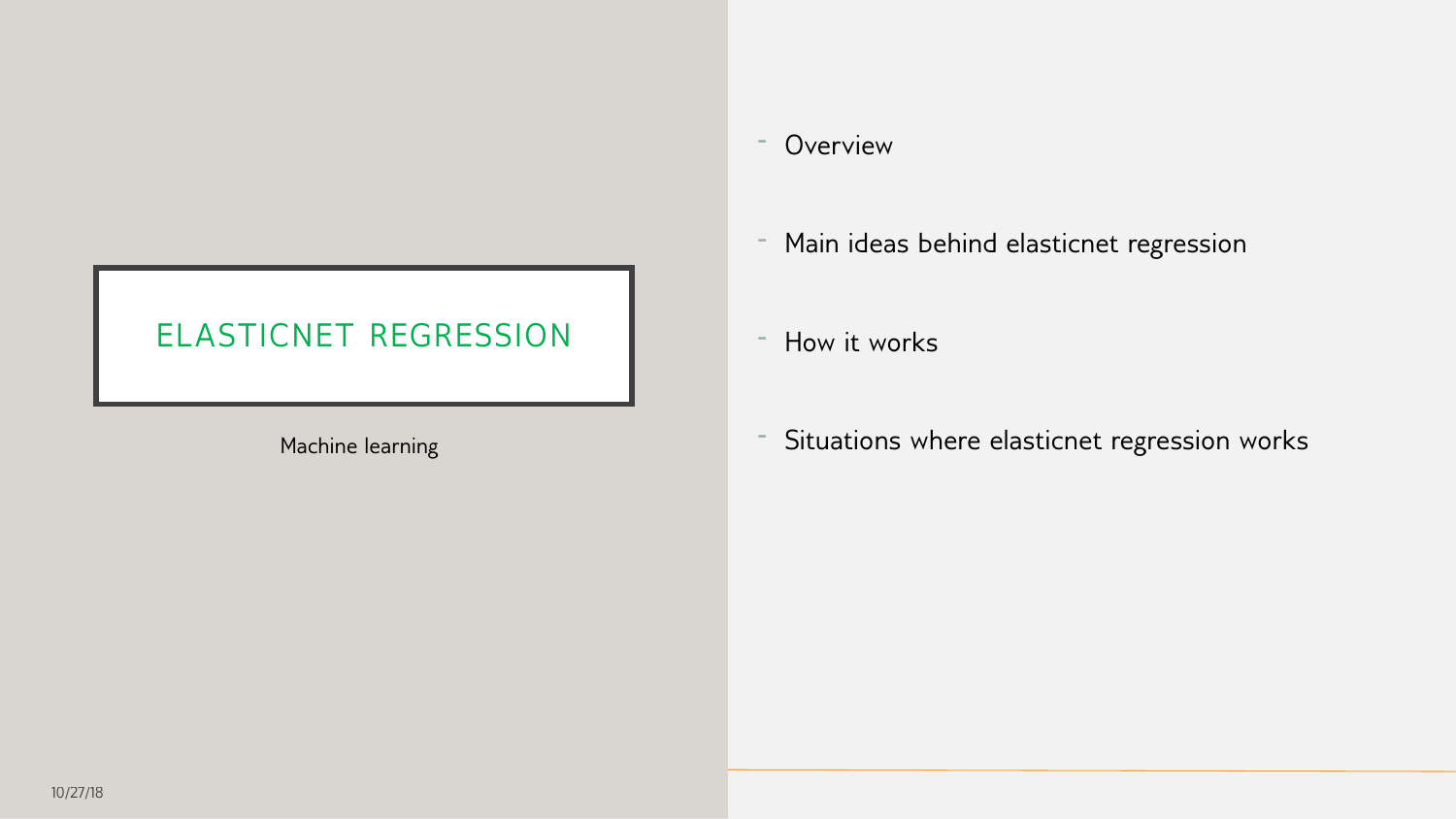

Overview

Main ideas behind elasticnet regression

How it works

Situations where elasticnet regression works

# elasticnet regression
Machine learning
10/27/18